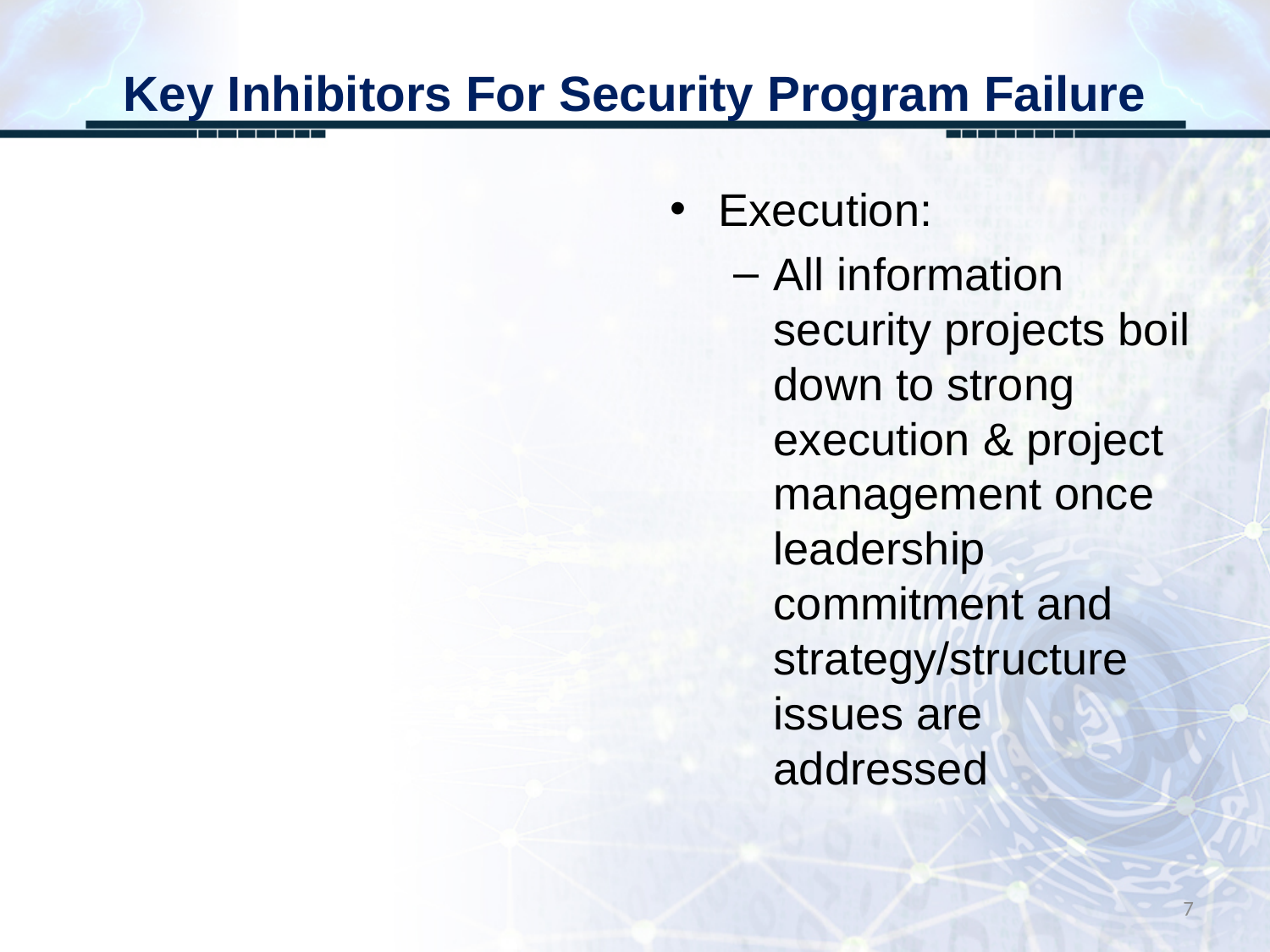

# Key Inhibitors For Security Program Failure
Execution:
All information security projects boil down to strong execution & project management once leadership commitment and strategy/structure issues are addressed
7